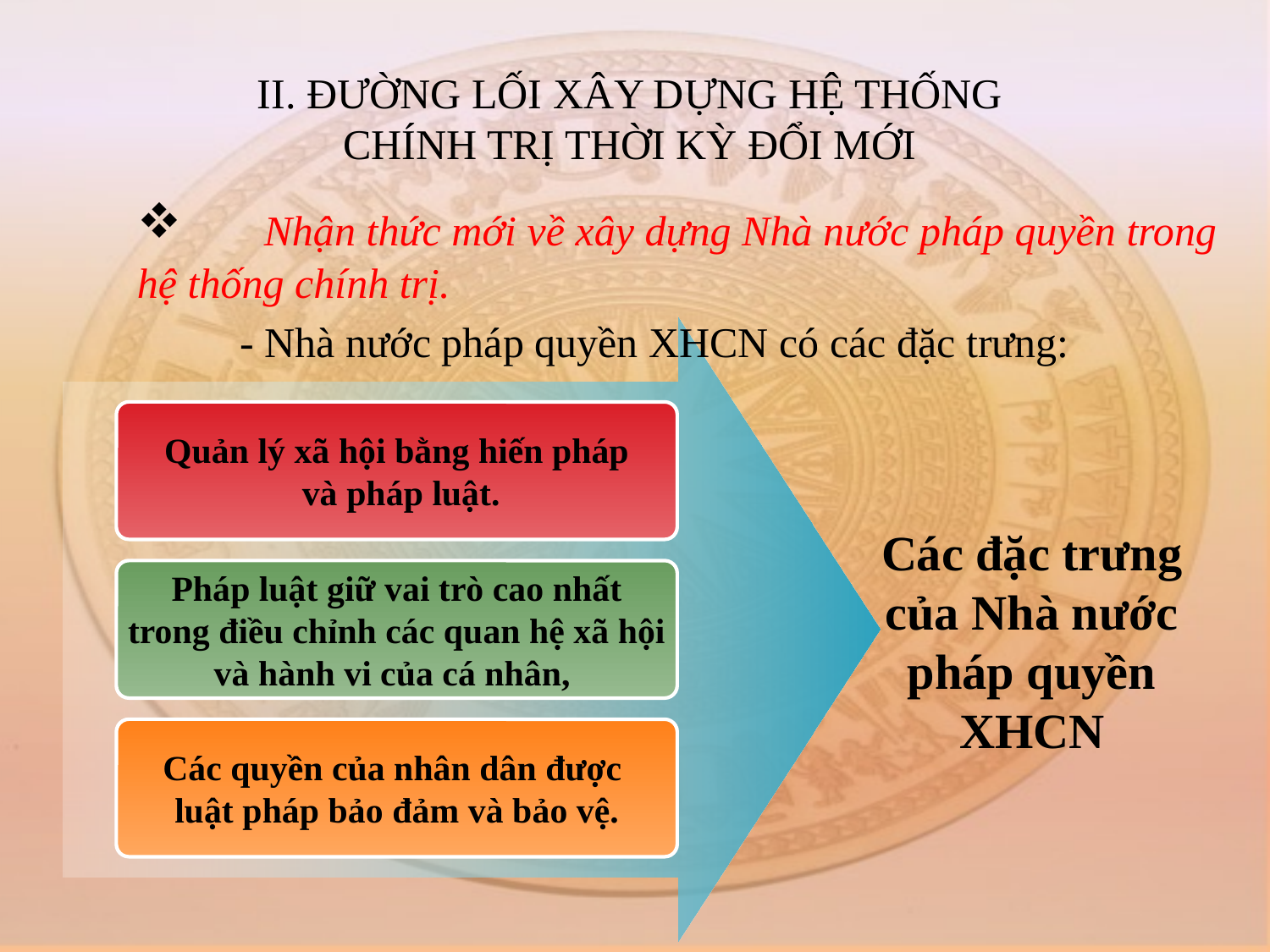

# II. ĐƯỜNG LỐI XÂY DỰNG HỆ THỐNG CHÍNH TRỊ THỜI KỲ ĐỔI MỚI
	Nhận thức mới về xây dựng Nhà nước pháp quyền trong hệ thống chính trị.
		- Nhà nước pháp quyền XHCN có các đặc trưng:

Quản lý xã hội bằng hiến pháp
 và pháp luật.
Các đặc trưng của Nhà nước pháp quyền XHCN
Pháp luật giữ vai trò cao nhất
 trong điều chỉnh các quan hệ xã hội
và hành vi của cá nhân,
Các quyền của nhân dân được
luật pháp bảo đảm và bảo vệ.